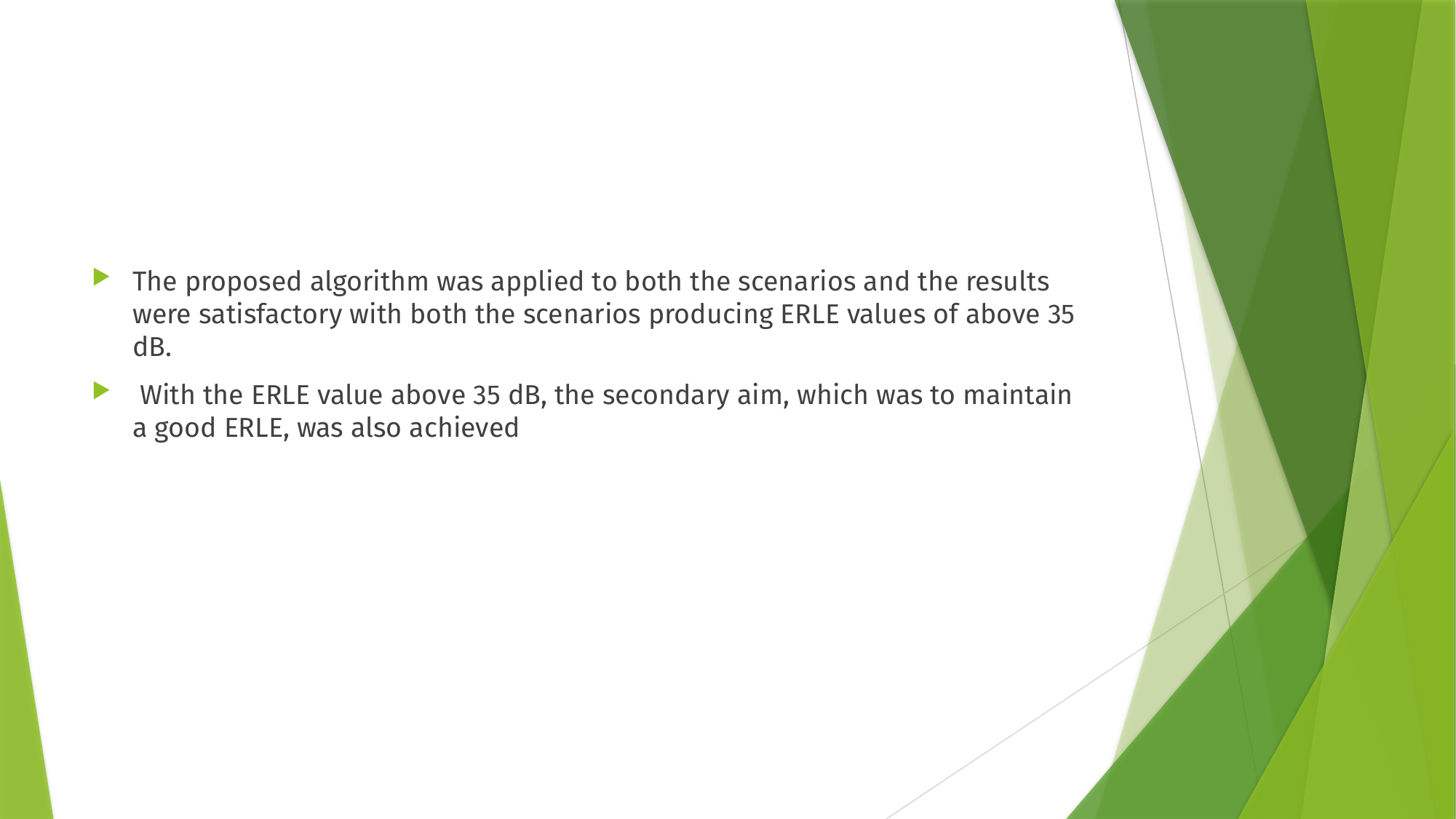

The proposed algorithm was applied to both the scenarios and the results were satisfactory with both the scenarios producing ERLE values of above 35 dB.
 With the ERLE value above 35 dB, the secondary aim, which was to maintain a good ERLE, was also achieved